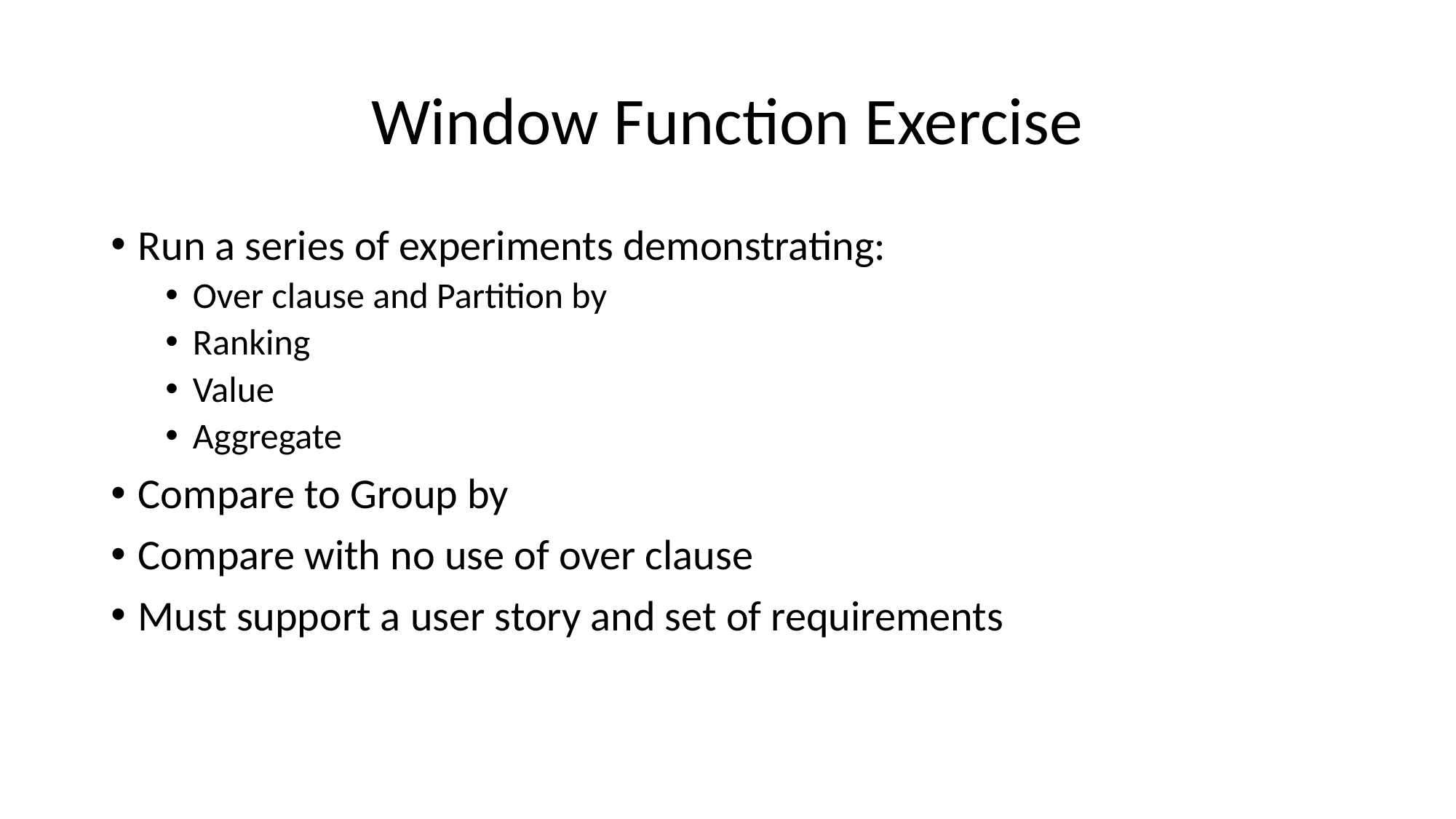

# Window Function Exercise
Run a series of experiments demonstrating:
Over clause and Partition by
Ranking
Value
Aggregate
Compare to Group by
Compare with no use of over clause
Must support a user story and set of requirements